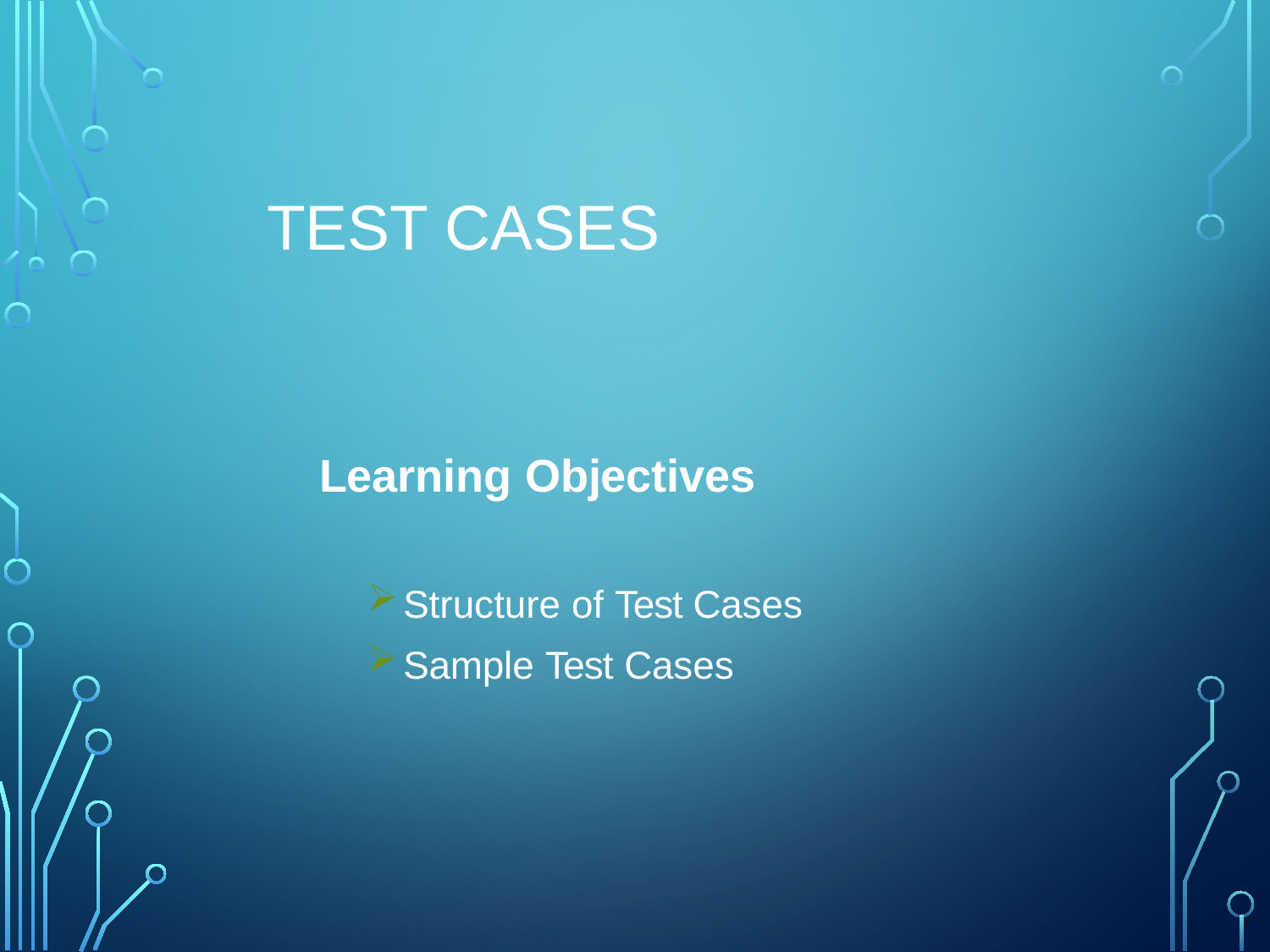

# Test cases
Learning Objectives

Structure of Test Cases
Sample Test Cases